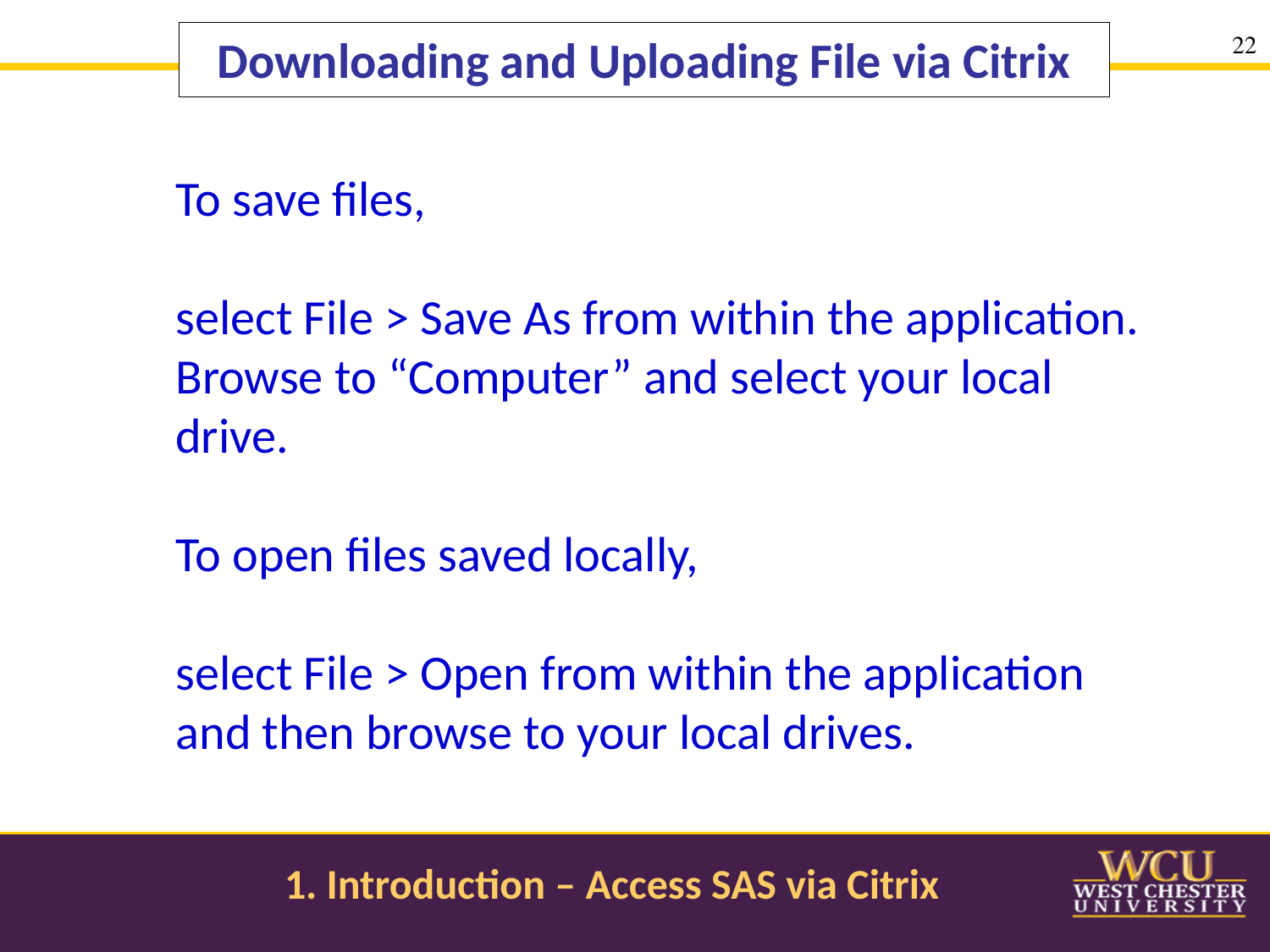

# Downloading and Uploading File via Citrix
22
To save files,

select File > Save As from within the application. Browse to “Computer” and select your local drive.

To open files saved locally,

select File > Open from within the application and then browse to your local drives.